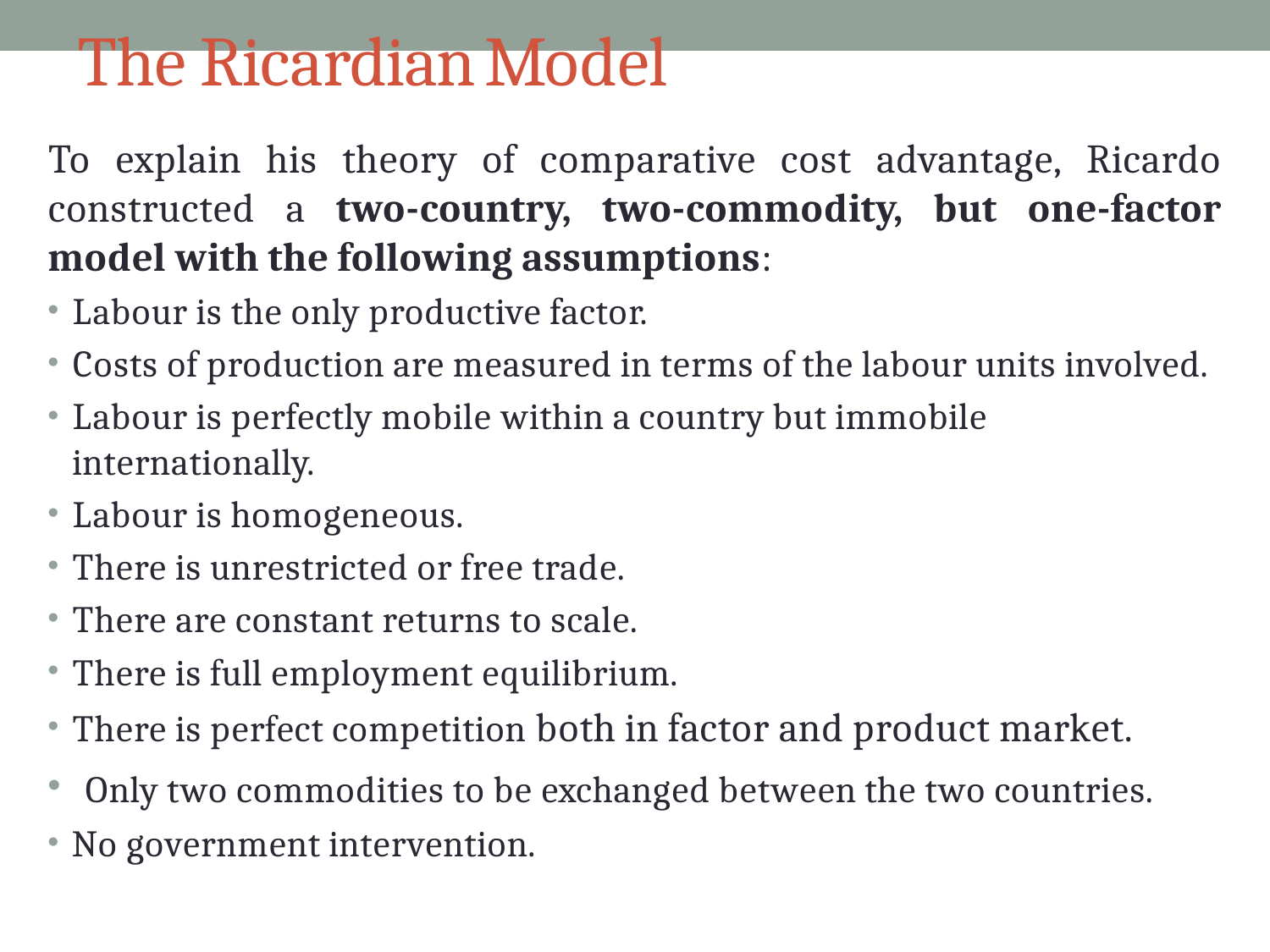

# The Ricardian Model
To explain his theory of comparative cost advantage, Ricardo constructed a two-country, two-commodity, but one-factor model with the following assumptions:
Labour is the only productive factor.
Costs of production are measured in terms of the labour units involved.
Labour is perfectly mobile within a country but immobile internationally.
Labour is homogeneous.
There is unrestricted or free trade.
There are constant returns to scale.
There is full employment equilibrium.
There is perfect competition both in factor and product market.
 Only two commodities to be exchanged between the two countries.
No government intervention.